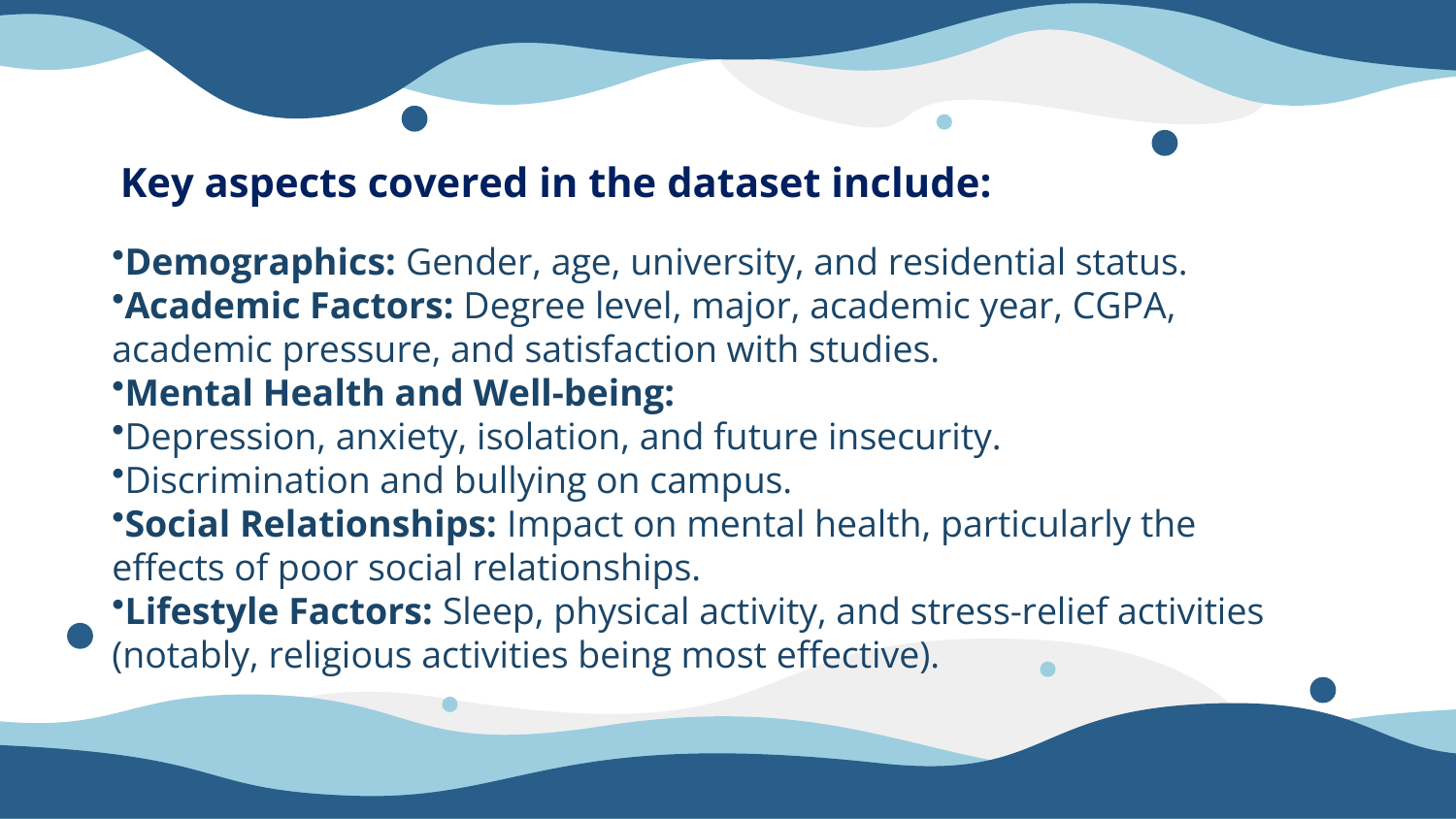

Key aspects covered in the dataset include:

Demographics: Gender, age, university, and residential status.
Academic Factors: Degree level, major, academic year, CGPA, academic pressure, and satisfaction with studies.
Mental Health and Well-being:
Depression, anxiety, isolation, and future insecurity.
Discrimination and bullying on campus.
Social Relationships: Impact on mental health, particularly the effects of poor social relationships.
Lifestyle Factors: Sleep, physical activity, and stress-relief activities (notably, religious activities being most effective).